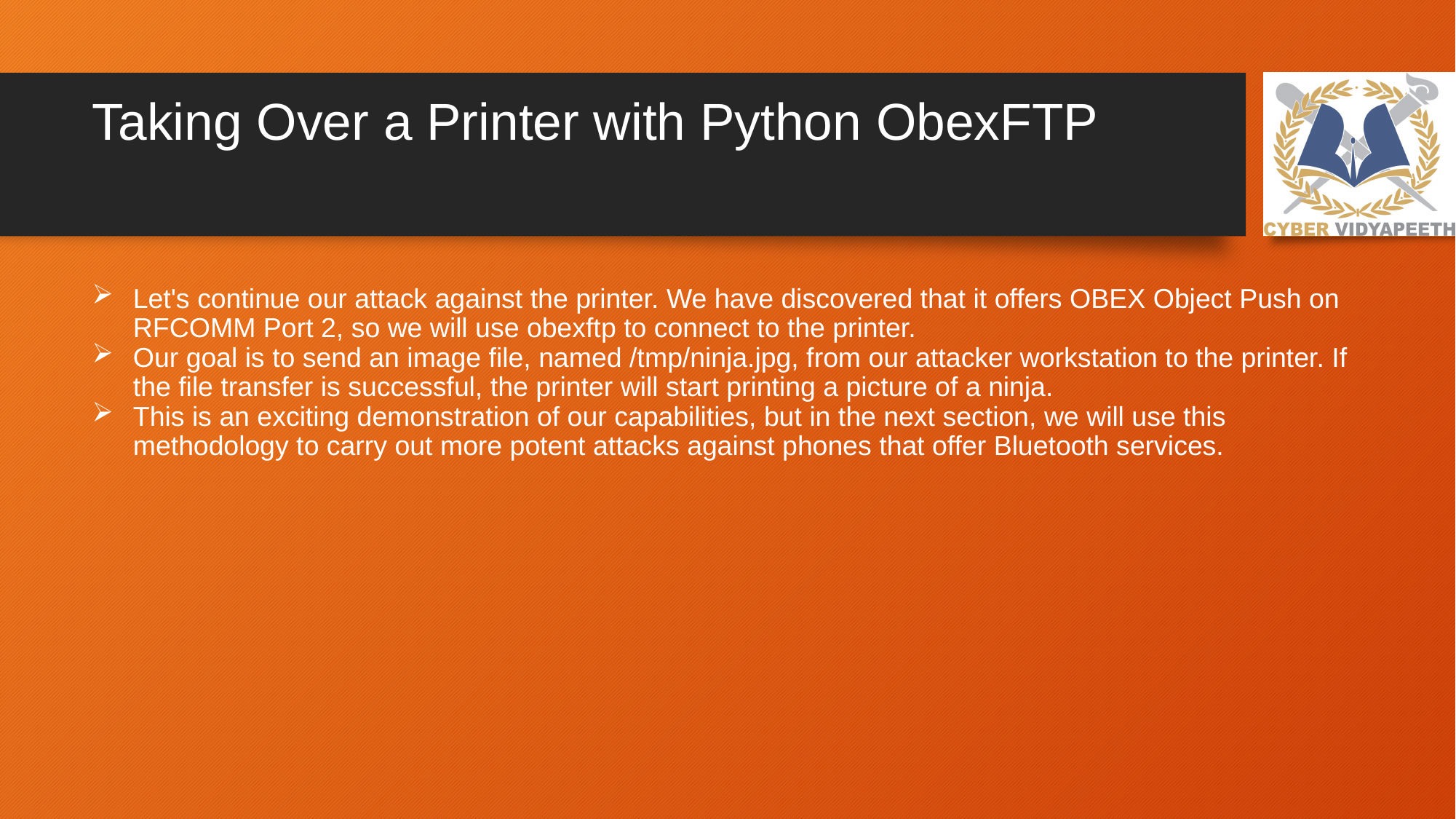

# Taking Over a Printer with Python ObexFTP
Let's continue our attack against the printer. We have discovered that it offers OBEX Object Push on RFCOMM Port 2, so we will use obexftp to connect to the printer.
Our goal is to send an image file, named /tmp/ninja.jpg, from our attacker workstation to the printer. If the file transfer is successful, the printer will start printing a picture of a ninja.
This is an exciting demonstration of our capabilities, but in the next section, we will use this methodology to carry out more potent attacks against phones that offer Bluetooth services.